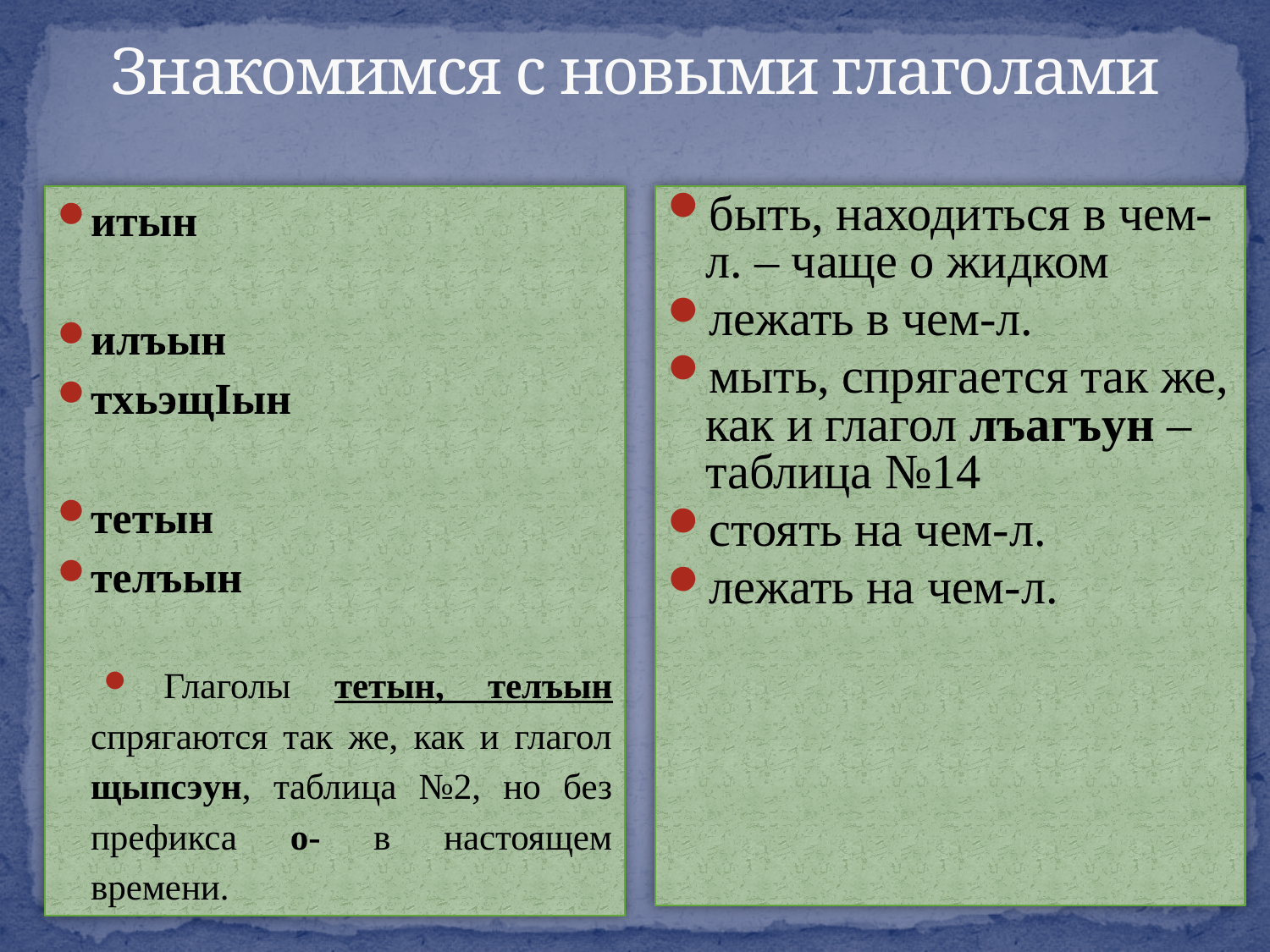

# Знакомимся с новыми глаголами
итын

илъын
тхьэщIын

тетын
телъын

Глаголы тетын, телъын спрягаются так же, как и глагол щыпсэун, таблица №2, но без префикса о- в настоящем времени.

быть, находиться в чем-л. – чаще о жидком
лежать в чем-л.
мыть, спрягается так же, как и глагол лъагъун – таблица №14
стоять на чем-л.
лежать на чем-л.